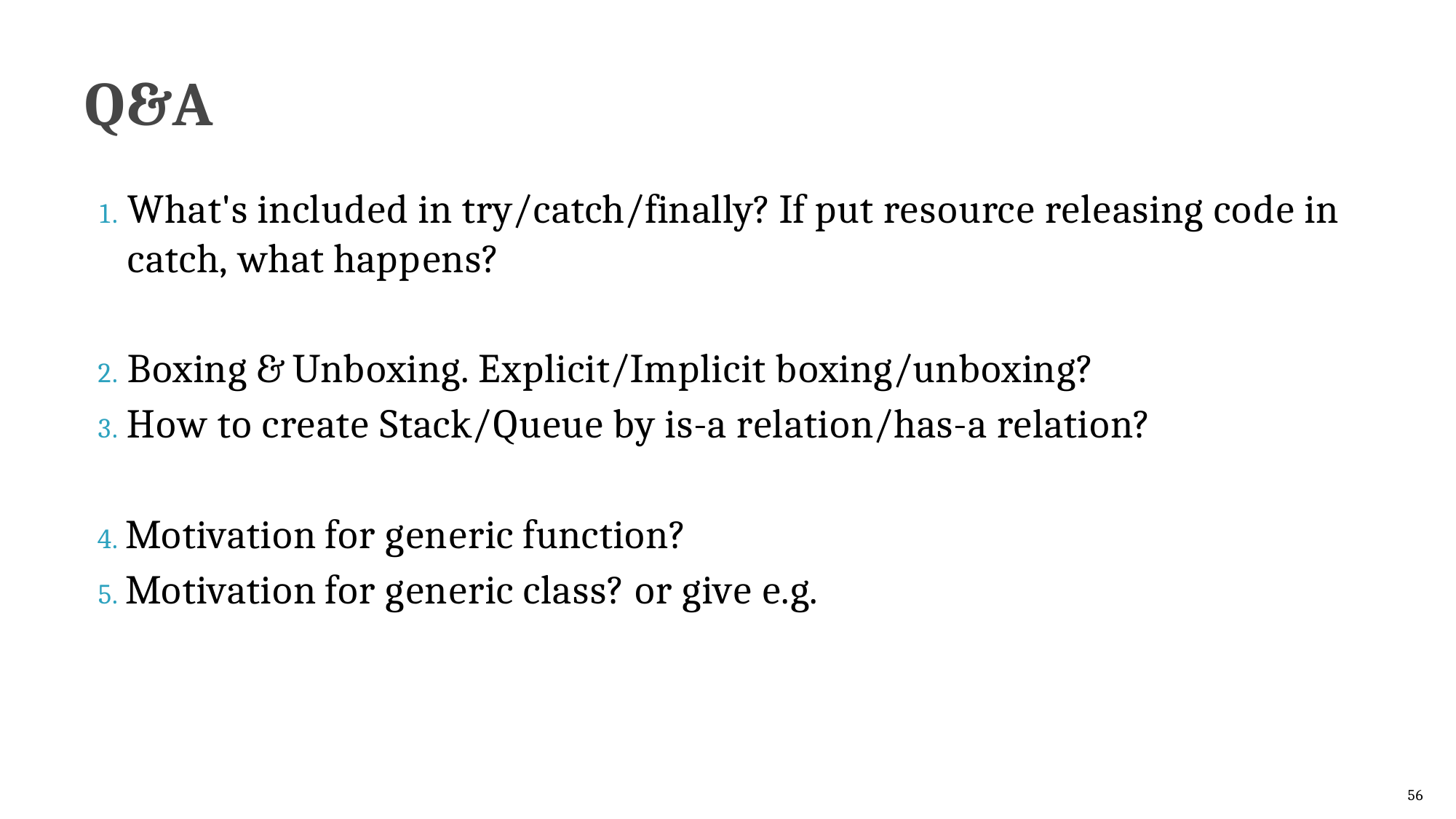

# Q&A
What's included in try/catch/finally? If put resource releasing code in catch, what happens?

Boxing & Unboxing. Explicit/Implicit boxing/unboxing?
How to create Stack/Queue by is-a relation/has-a relation?

Motivation for generic function?
Motivation for generic class? or give e.g.

56